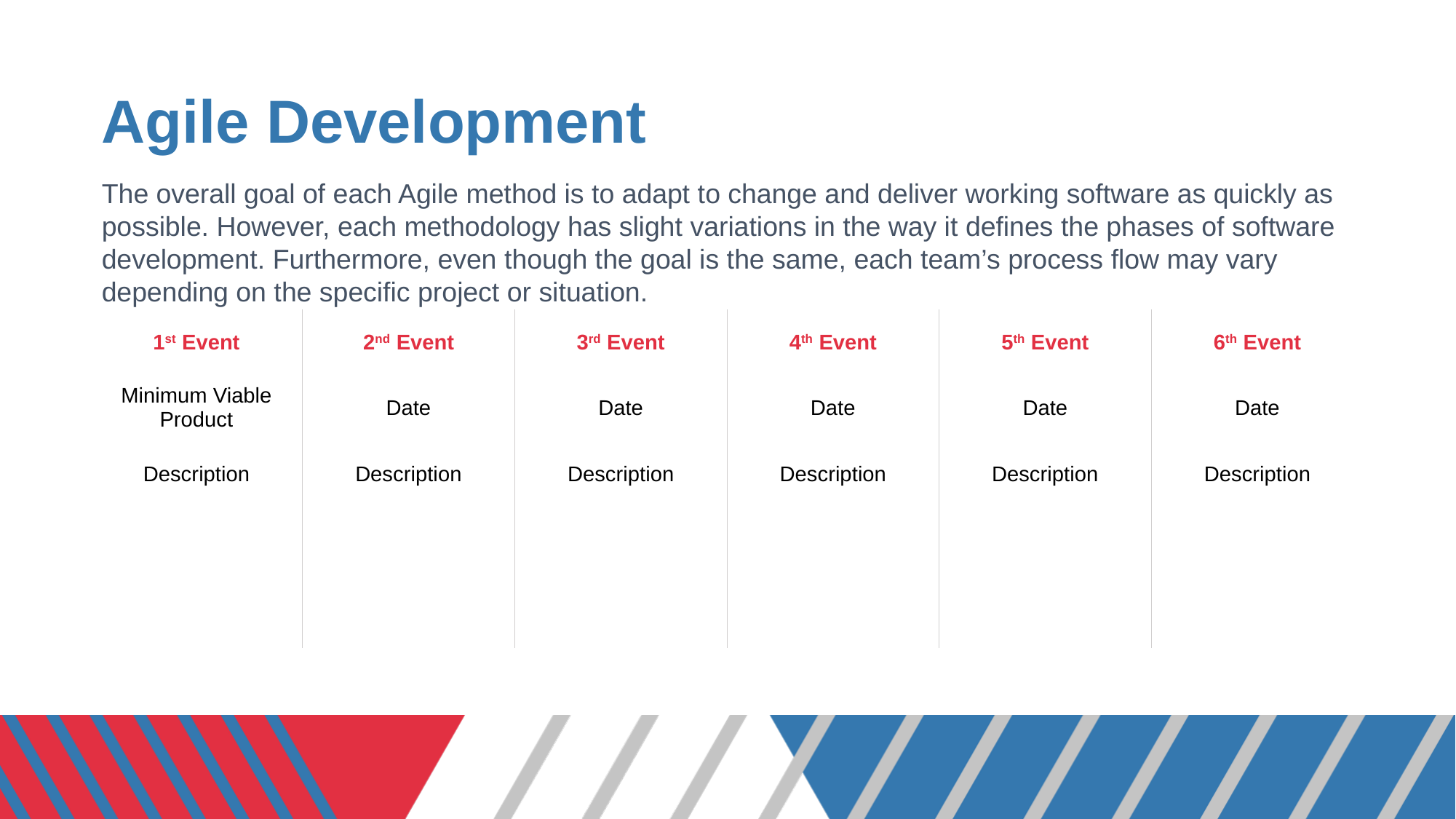

# Agile Development
The overall goal of each Agile method is to adapt to change and deliver working software as quickly as possible. However, each methodology has slight variations in the way it defines the phases of software development. Furthermore, even though the goal is the same, each team’s process flow may vary depending on the specific project or situation.

| 1st Event | 2nd Event | 3rd Event | 4th Event | 5th Event | 6th Event |
| --- | --- | --- | --- | --- | --- |
| Minimum Viable Product | Date | Date | Date | Date | Date |
| Description | Description | Description | Description | Description | Description |